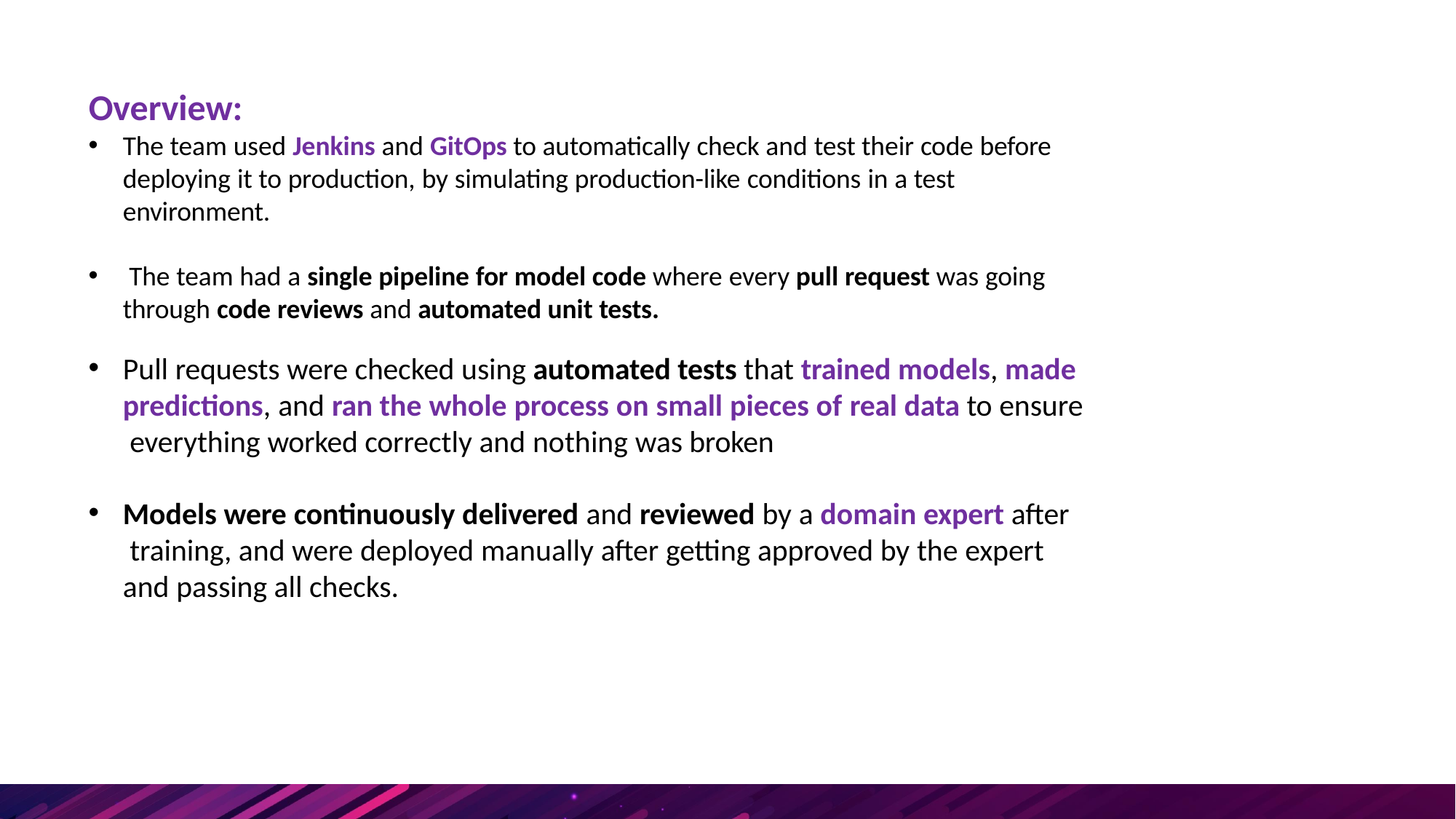

# Overview:
The team used Jenkins and GitOps to automatically check and test their code before  deploying it to production, by simulating production-like conditions in a test  environment.

The team had a single pipeline for model code where every pull request was going
through code reviews and automated unit tests.

Pull requests were checked using automated tests that trained models, made  predictions, and ran the whole process on small pieces of real data to ensure  everything worked correctly and nothing was broken

Models were continuously delivered and reviewed by a domain expert after  training, and were deployed manually after getting approved by the expert  and passing all checks.